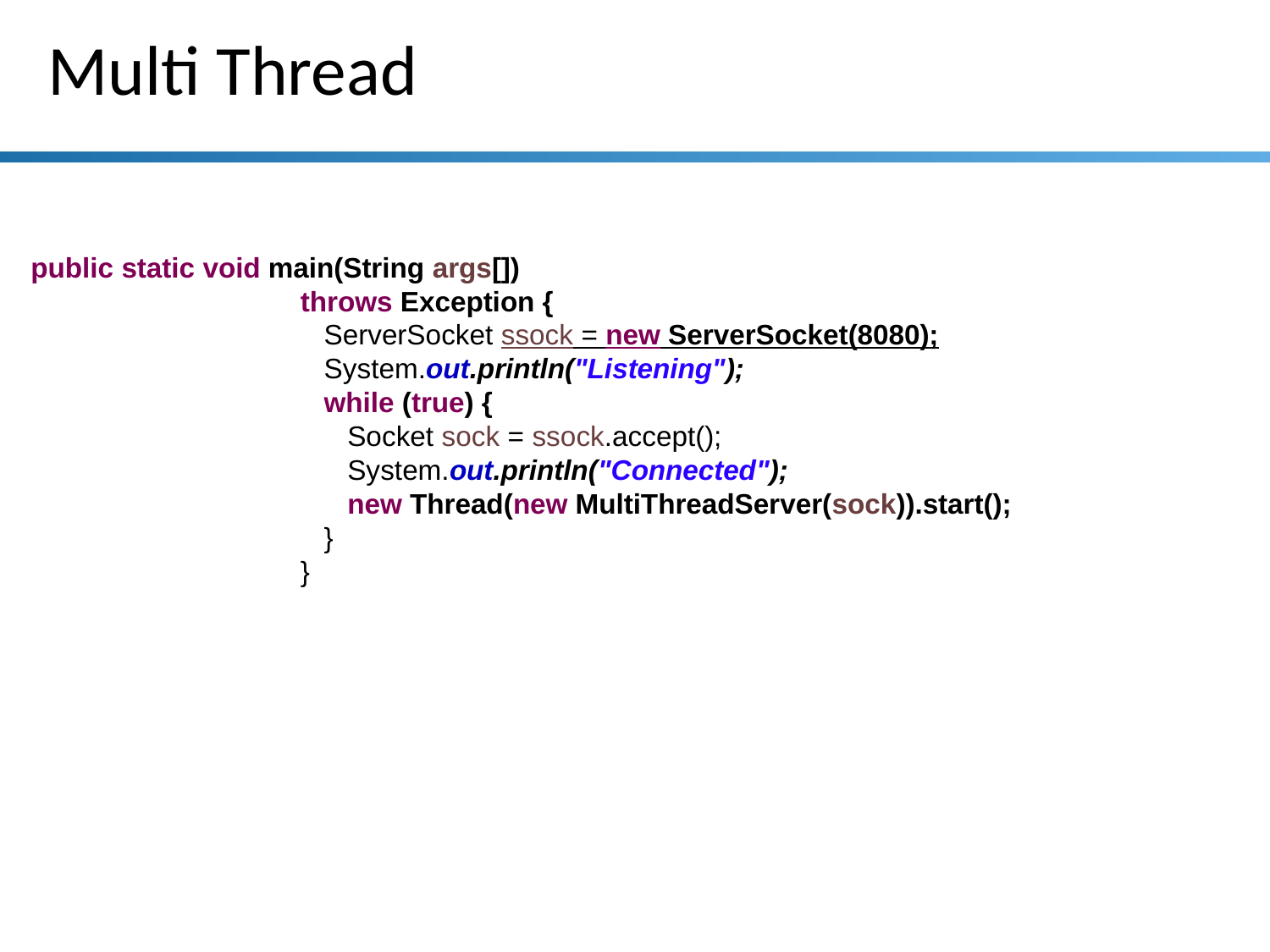

# Multi Thread
 public static void main(String args[])
		   throws Exception {
		      ServerSocket ssock = new ServerSocket(8080);
		      System.out.println("Listening");
		      while (true) {
		         Socket sock = ssock.accept();
		         System.out.println("Connected");
		         new Thread(new MultiThreadServer(sock)).start();
		      }
		   }